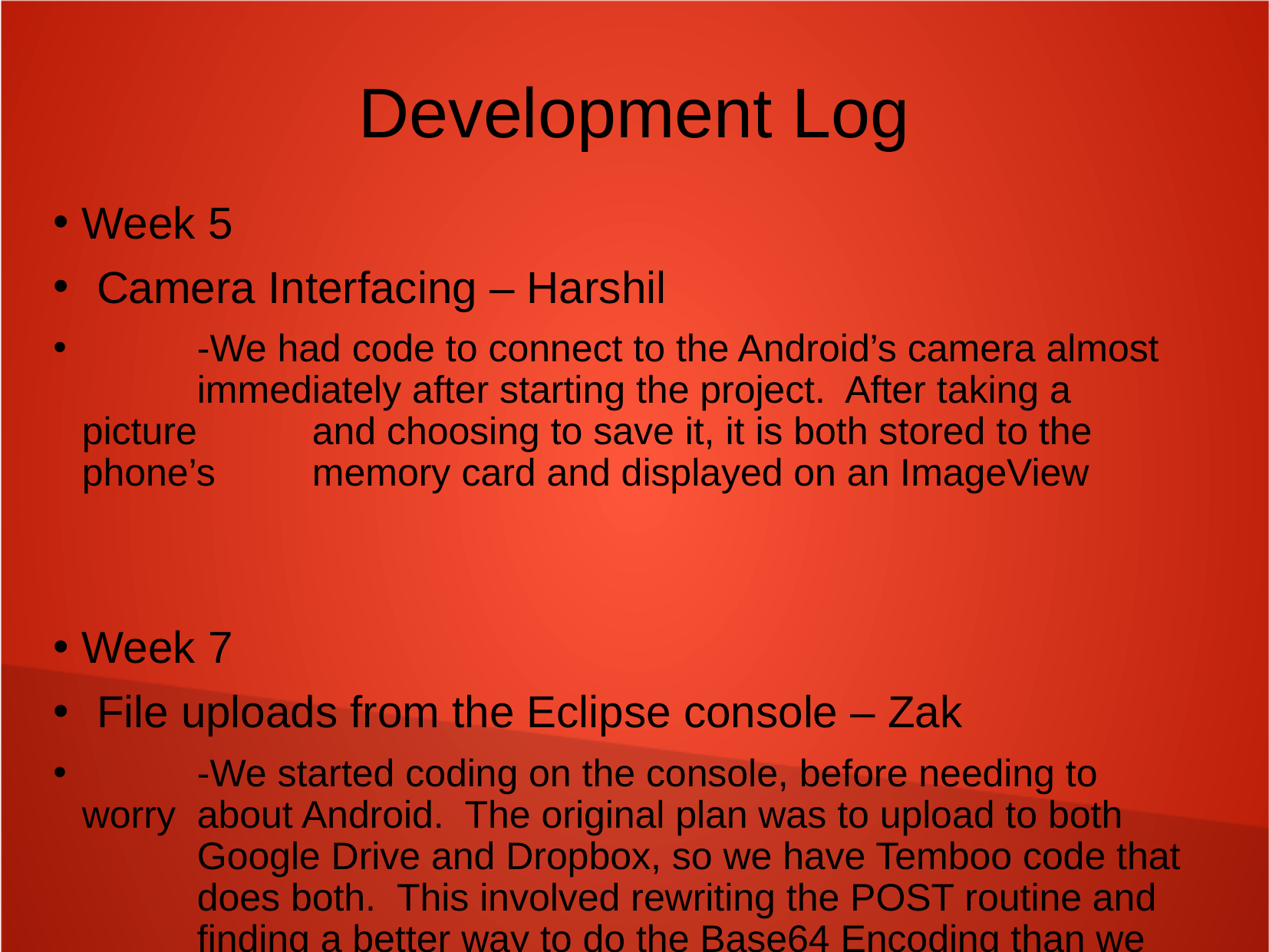

# Development Log
Week 5
Camera Interfacing – Harshil
	-We had code to connect to the Android’s camera almost 	immediately after starting the project.  After taking a picture 	and choosing to save it, it is both stored to the phone’s 	memory card and displayed on an ImageView

Week 7
File uploads from the Eclipse console – Zak
	-We started coding on the console, before needing to worry 	about Android.  The original plan was to upload to both 	Google Drive and Dropbox, so we have Temboo code that 	does both.  This involved rewriting the POST routine and 	finding a better way to do the Base64 Encoding than we 	used in previous assignments.